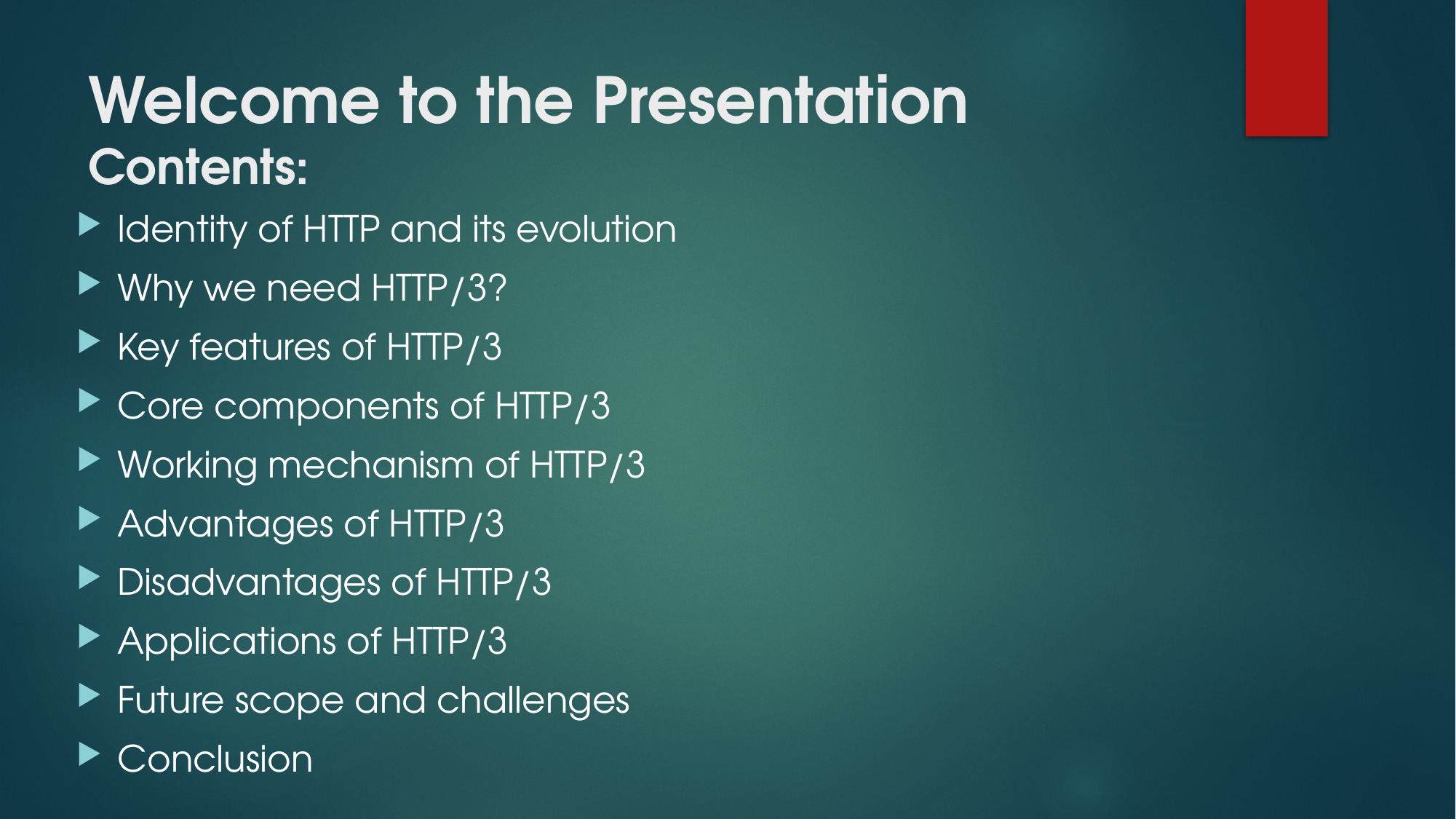

# Welcome to the Presentation Contents:
Identity of HTTP and its evolution
Why we need HTTP/3?
Key features of HTTP/3
Core components of HTTP/3
Working mechanism of HTTP/3
Advantages of HTTP/3
Disadvantages of HTTP/3
Applications of HTTP/3
Future scope and challenges
Conclusion